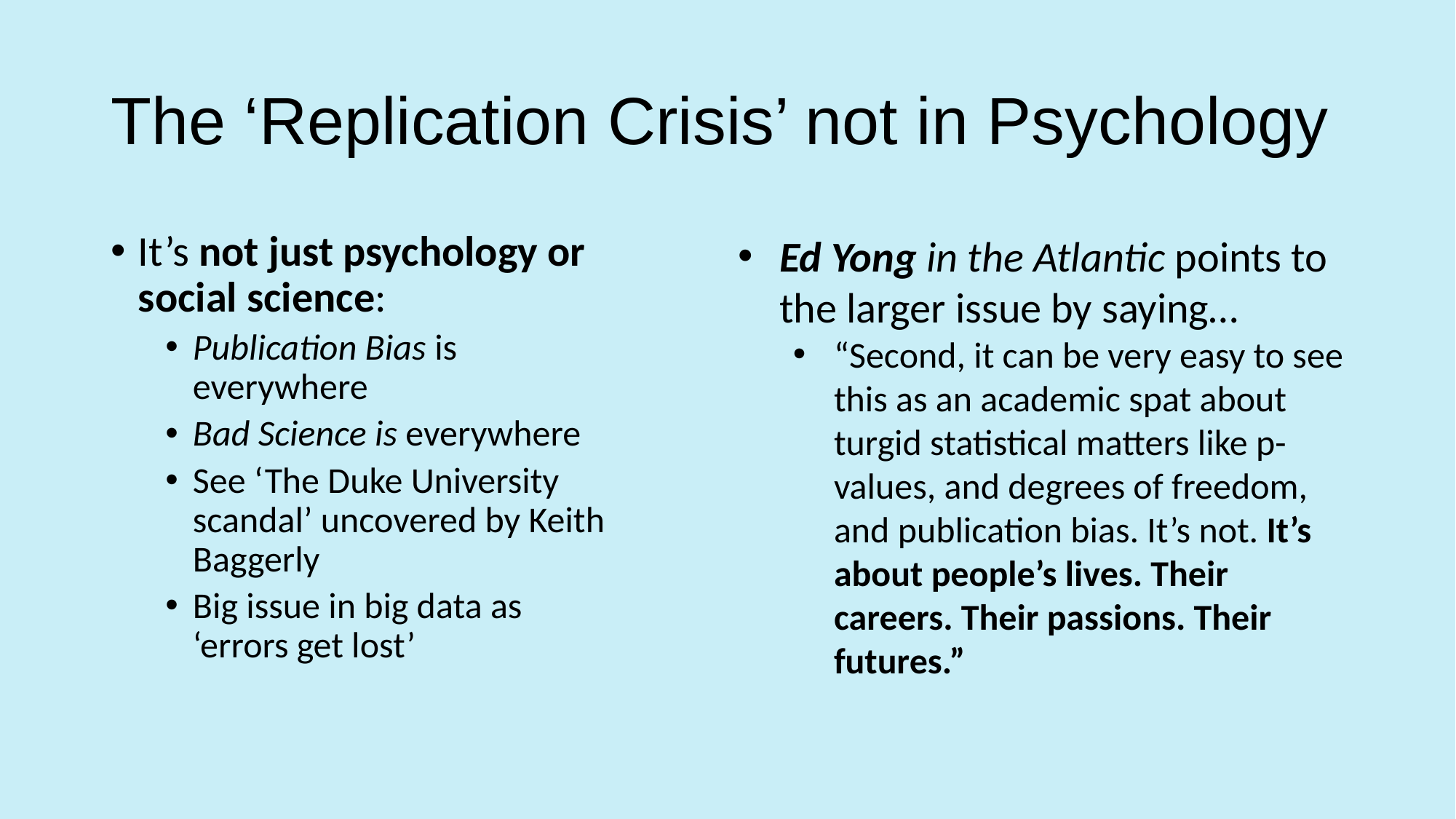

# The ‘Replication Crisis’ not in Psychology
It’s not just psychology or social science:
Publication Bias is everywhere
Bad Science is everywhere
See ‘The Duke University scandal’ uncovered by Keith Baggerly
Big issue in big data as ‘errors get lost’

Ed Yong in the Atlantic points to the larger issue by saying…
“Second, it can be very easy to see this as an academic spat about turgid statistical matters like p-values, and degrees of freedom, and publication bias. It’s not. It’s about people’s lives. Their careers. Their passions. Their futures.”